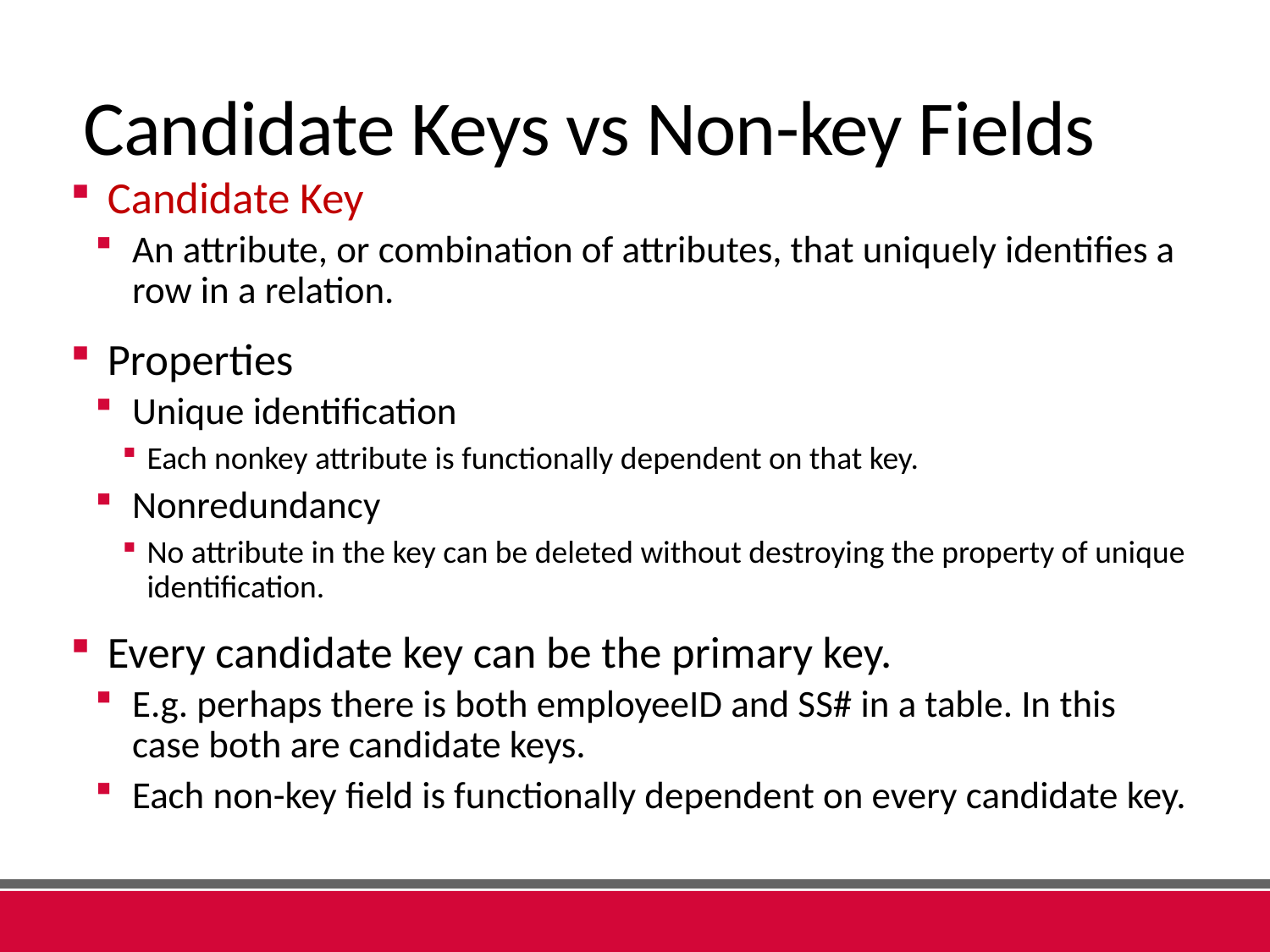

# Candidate Keys vs Non-key Fields
Candidate Key
An attribute, or combination of attributes, that uniquely identifies a row in a relation.
Properties
Unique identification
Each nonkey attribute is functionally dependent on that key.
Nonredundancy
No attribute in the key can be deleted without destroying the property of unique identification.
Every candidate key can be the primary key.
E.g. perhaps there is both employeeID and SS# in a table. In this case both are candidate keys.
Each non-key field is functionally dependent on every candidate key.